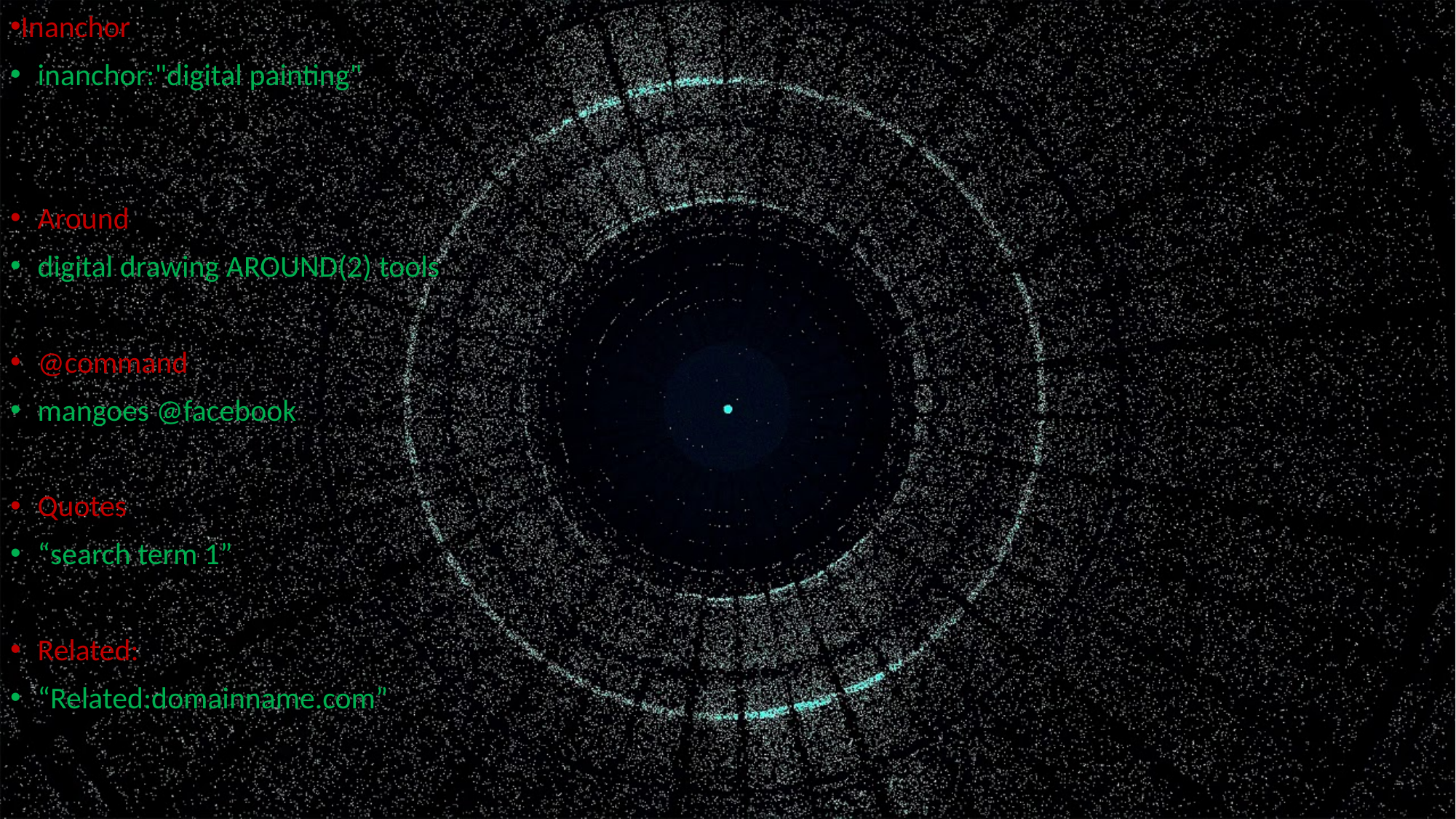

Inanchor
inanchor:"digital painting"

Around
digital drawing AROUND(2) tools

@command
mangoes @facebook

Quotes
“search term 1”

Related:
“Related:domainname.com”